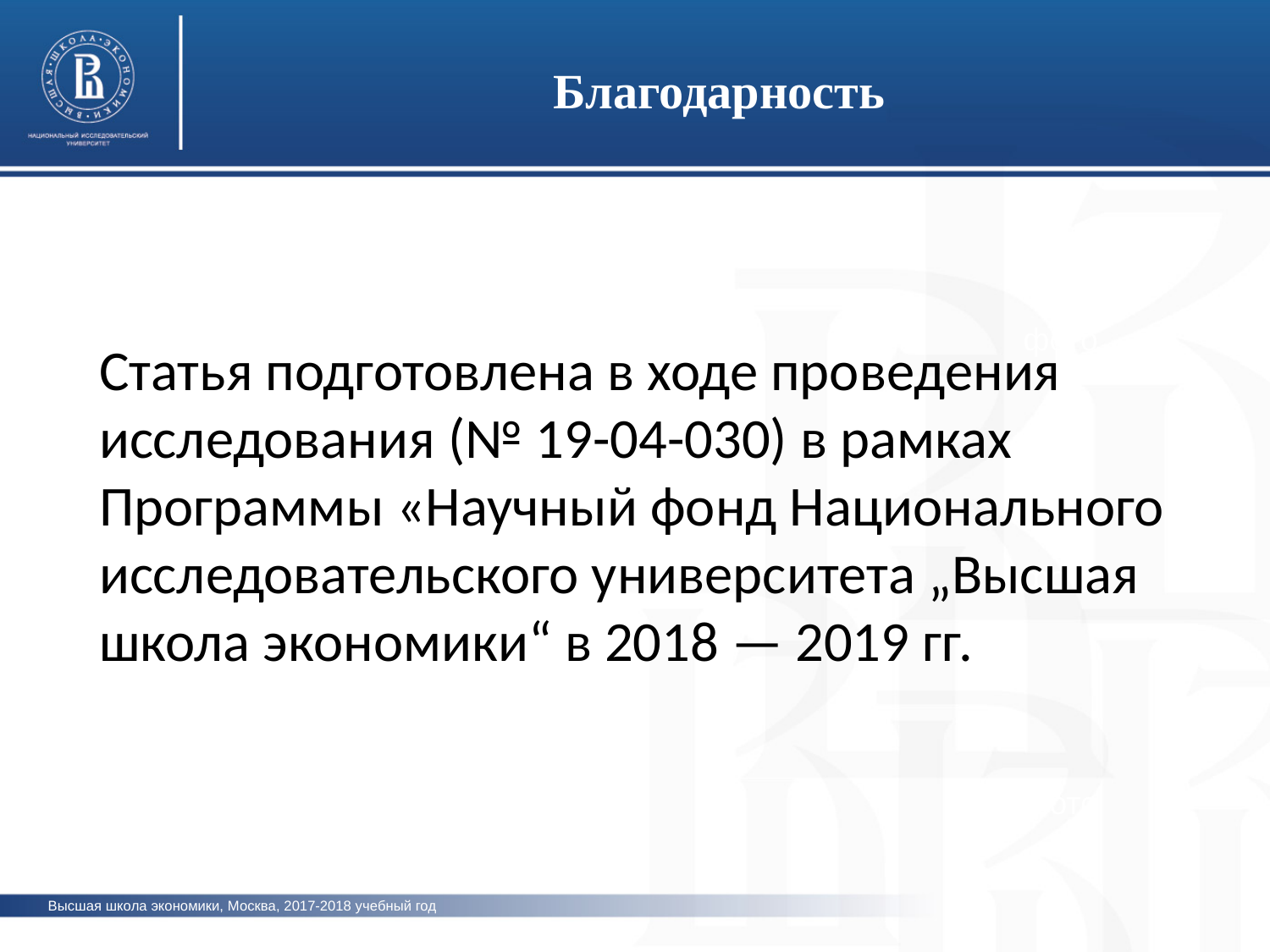

Благодарность

фото
Статья подготовлена в ходе проведения исследования (№ 19-04-030) в рамках Программы «Научный фонд Национального исследовательского университета „Высшая школа экономики“ в 2018 — 2019 гг.

фото
фото
Высшая школа экономики, Москва, 2017-2018 учебный год